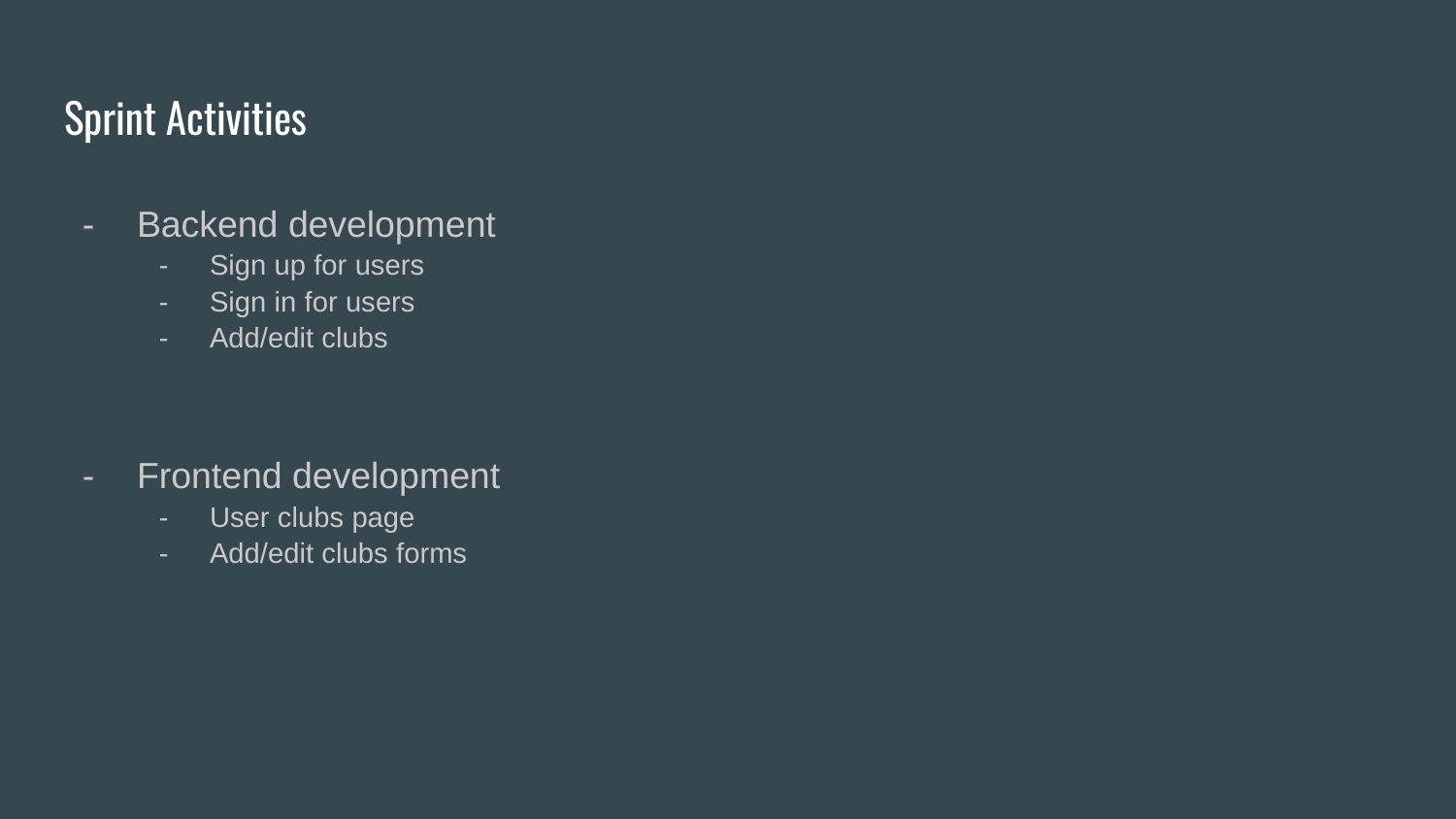

# Sprint Activities
Backend development
Sign up for users
Sign in for users
Add/edit clubs

Frontend development
User clubs page
Add/edit clubs forms